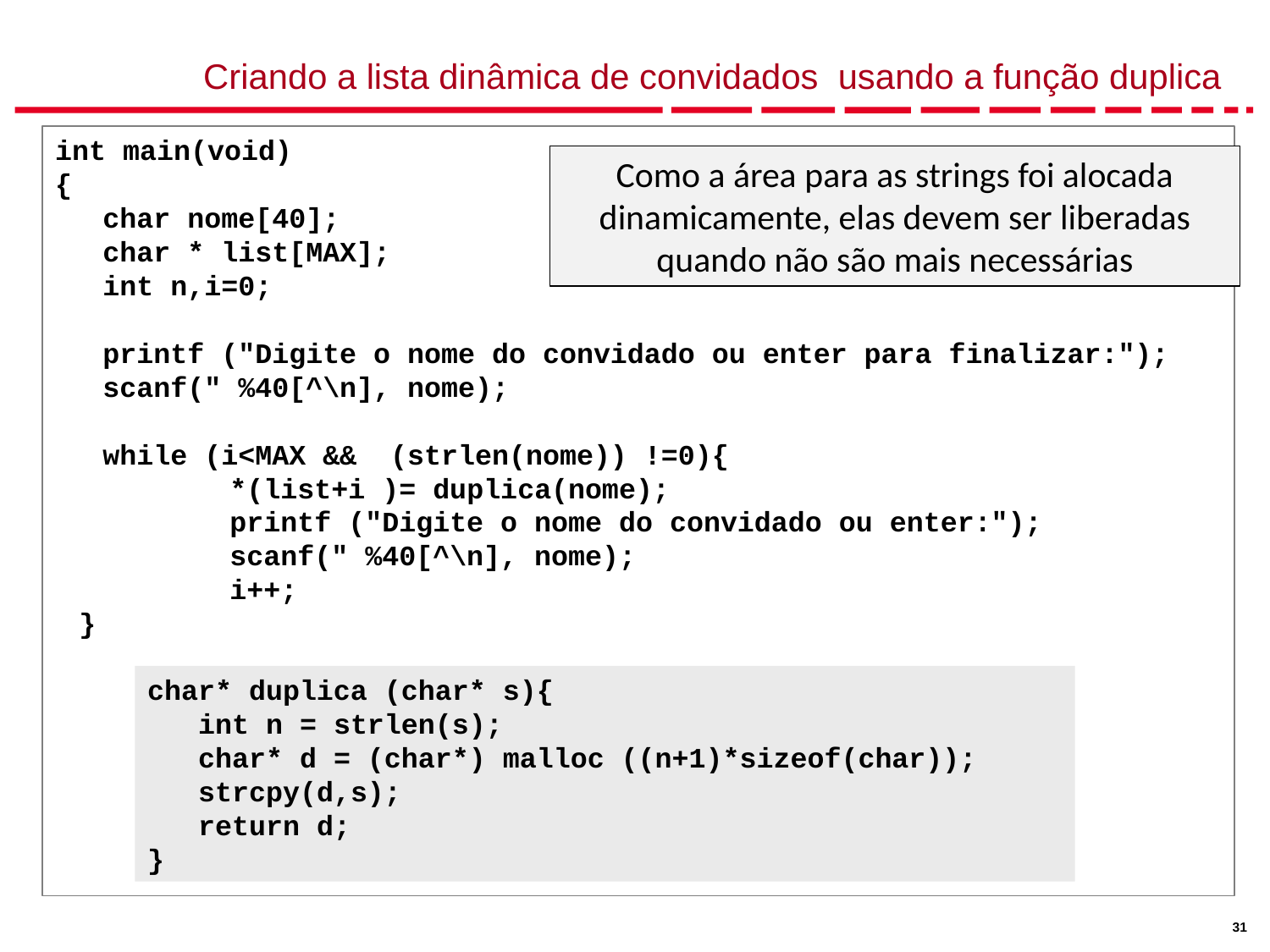

# Criando a lista dinâmica de convidados  usando a função duplica
int main(void)
{
	char nome[40];
	char * list[MAX];
	int n,i=0;
printf ("Digite o nome do convidado ou enter para finalizar:");
	scanf(" %40[^\n], nome);

	while (i<MAX &&  (strlen(nome)) !=0){
		*(list+i )= duplica(nome);
		printf ("Digite o nome do convidado ou enter:");
		scanf(" %40[^\n], nome);
		i++;
}

Como a área para as strings foi alocada dinamicamente, elas devem ser liberadas quando não são mais necessárias
char* duplica (char* s){
   int n = strlen(s);
   char* d = (char*) malloc ((n+1)*sizeof(char));
   strcpy(d,s);
   return d;
}